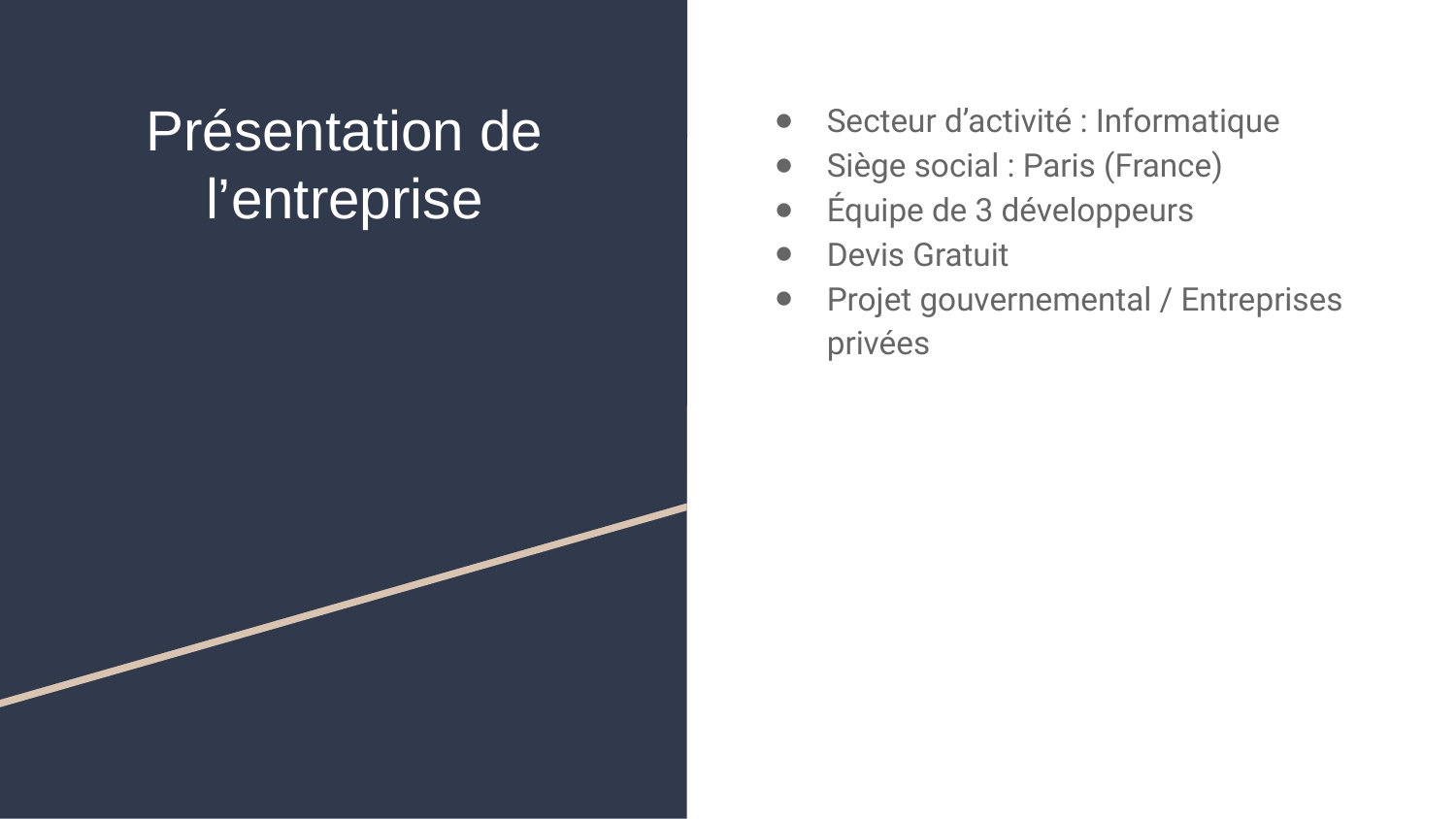

# Présentation de l’entreprise
Secteur d’activité : Informatique
Siège social : Paris (France)
Équipe de 3 développeurs
Devis Gratuit
Projet gouvernemental / Entreprises privées